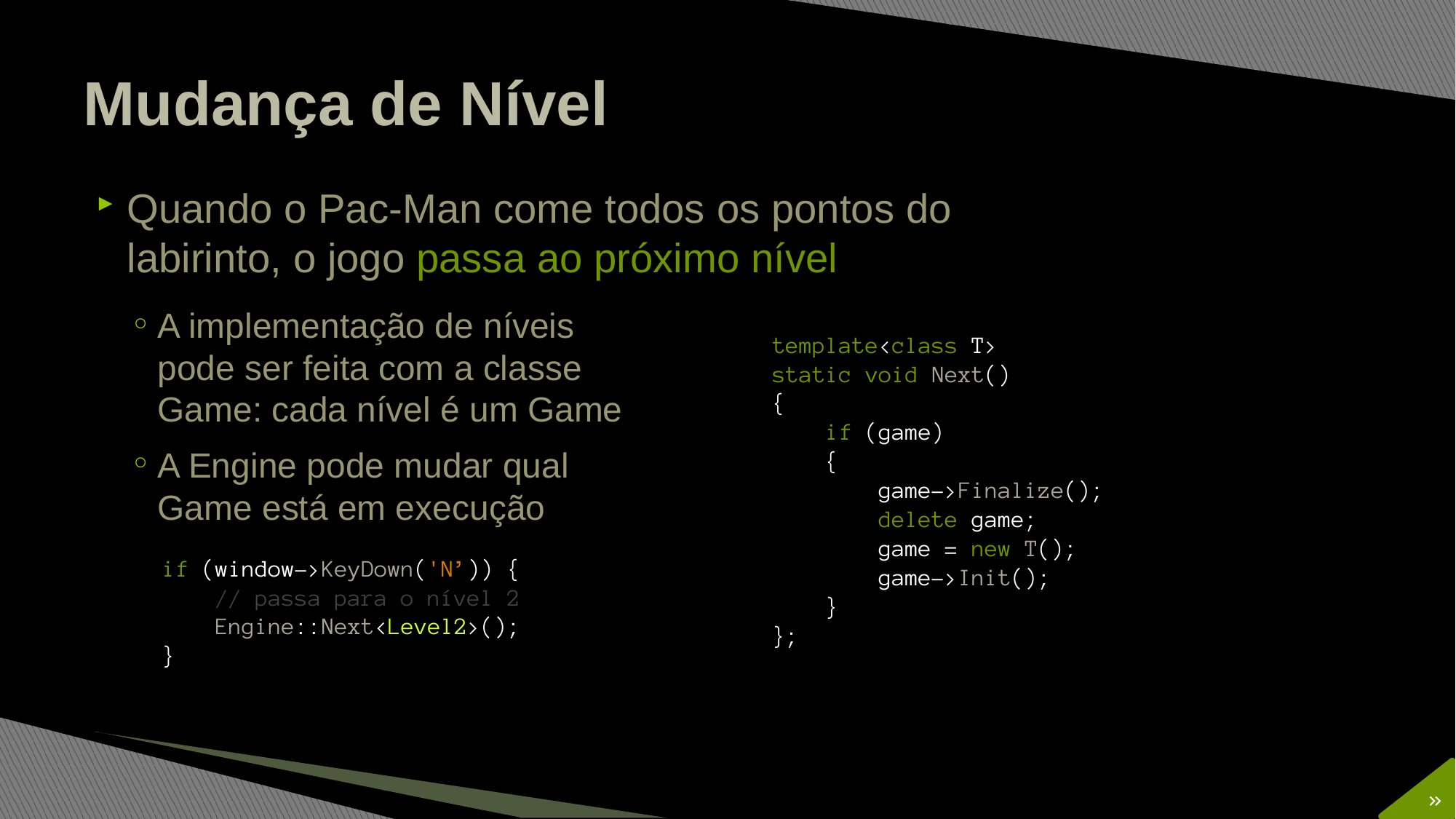

# Mudança de Nível
Quando o Pac-Man come todos os pontos do
labirinto, o jogo passa ao próximo nível
A implementação de níveis
pode ser feita com a classe
Game: cada nível é um Game
A Engine pode mudar qual
Game está em execução
template<class T>
static void Next()
{
    if (game)
    {
        game->Finalize();
        delete game;
        game = new T();
        game->Init();
    }
};
if (window->KeyDown('N’)) {
    // passa para o nível 2
    Engine::Next<Level2>();
}

»